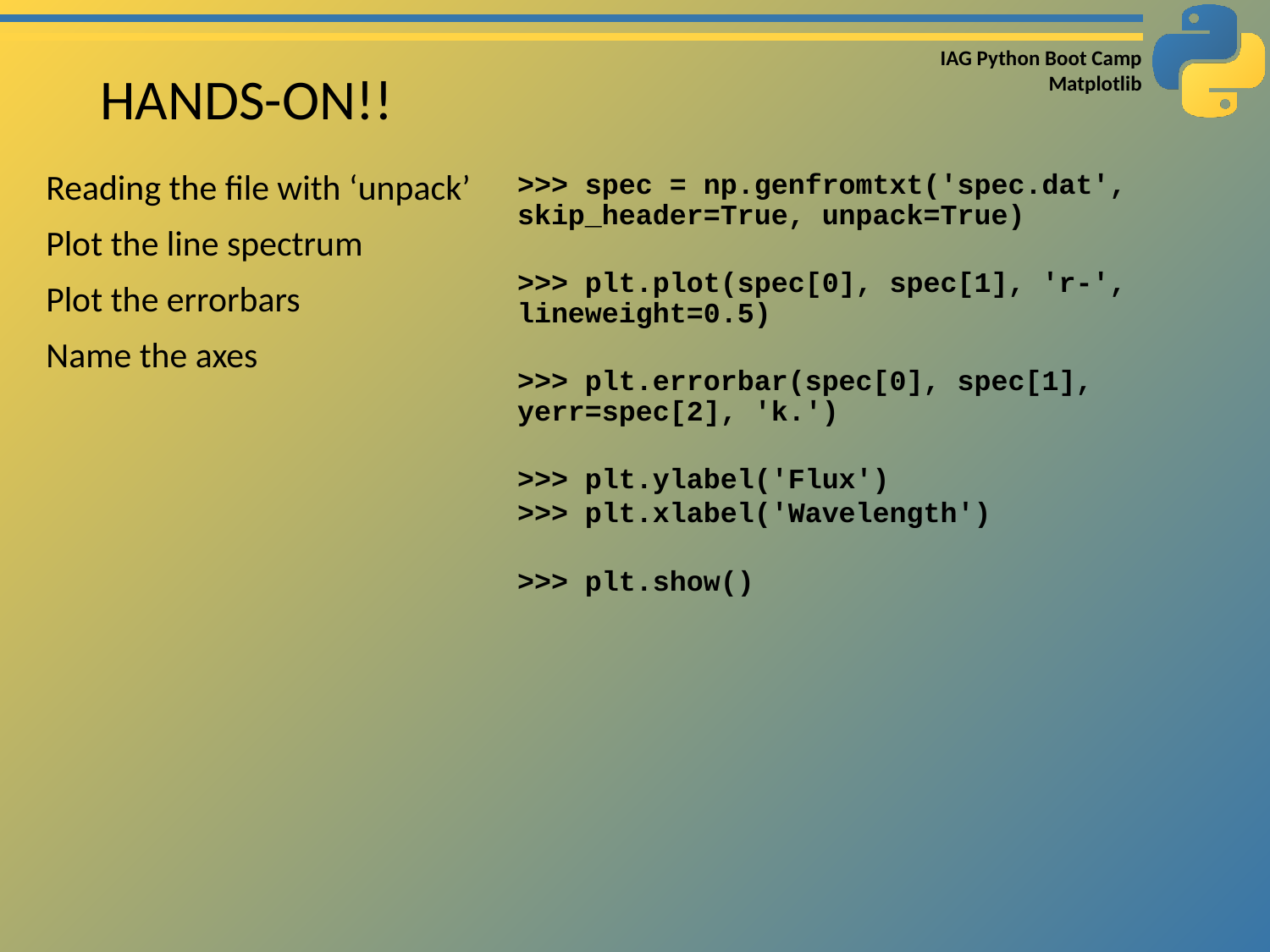

# HANDS-ON!!
Reading the file with ‘unpack’
Plot the line spectrum
Plot the errorbars
Name the axes
>>> spec = np.genfromtxt('spec.dat', skip_header=True, unpack=True)

>>> plt.plot(spec[0], spec[1], 'r-', lineweight=0.5)

>>> plt.errorbar(spec[0], spec[1], yerr=spec[2], 'k.')

>>> plt.ylabel('Flux')
>>> plt.xlabel('Wavelength')

>>> plt.show()